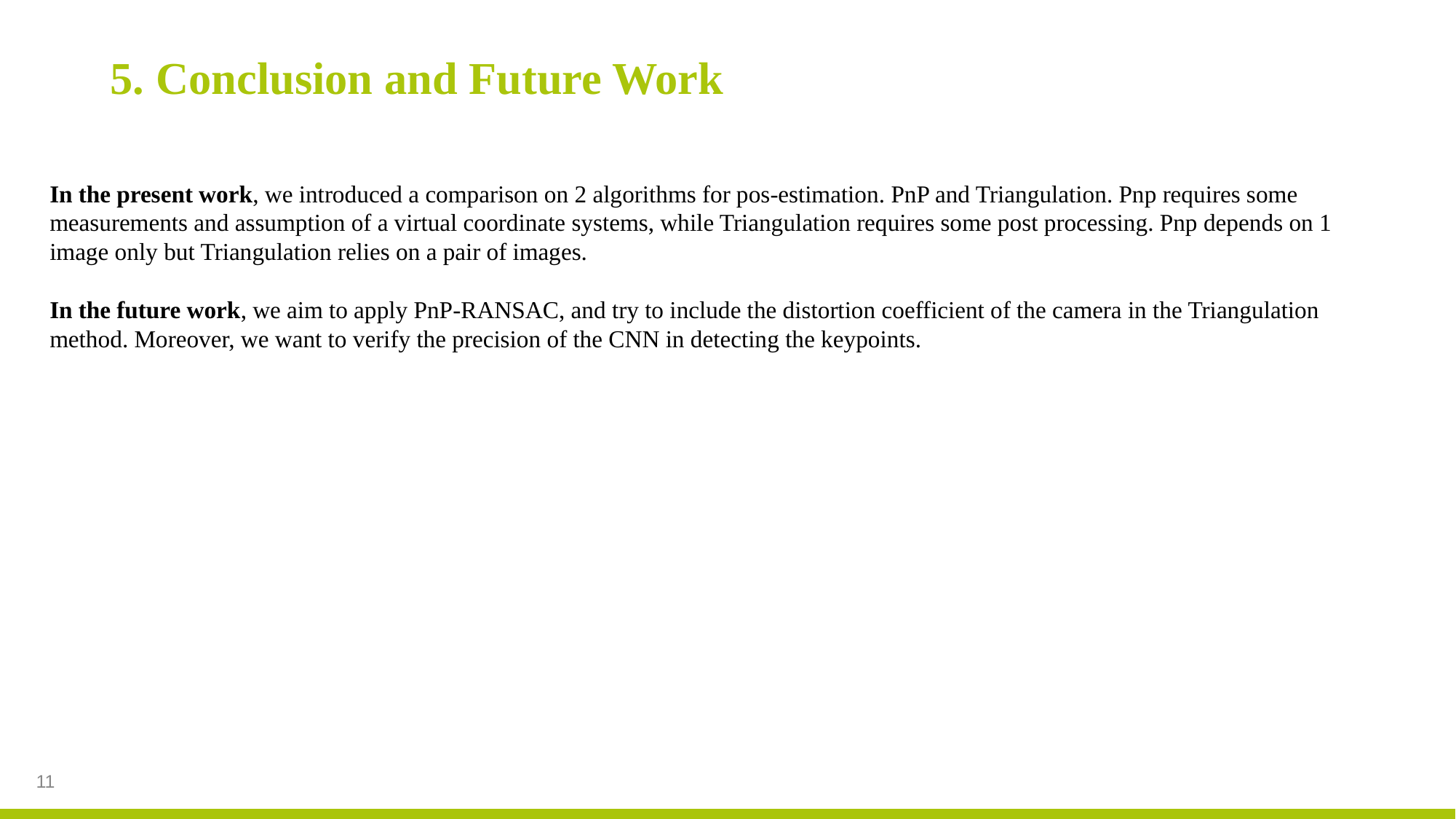

# 5. Conclusion and Future Work
In the present work, we introduced a comparison on 2 algorithms for pos-estimation. PnP and Triangulation. Pnp requires some measurements and assumption of a virtual coordinate systems, while Triangulation requires some post processing. Pnp depends on 1 image only but Triangulation relies on a pair of images.

In the future work, we aim to apply PnP-RANSAC, and try to include the distortion coefficient of the camera in the Triangulation method. Moreover, we want to verify the precision of the CNN in detecting the keypoints.

11